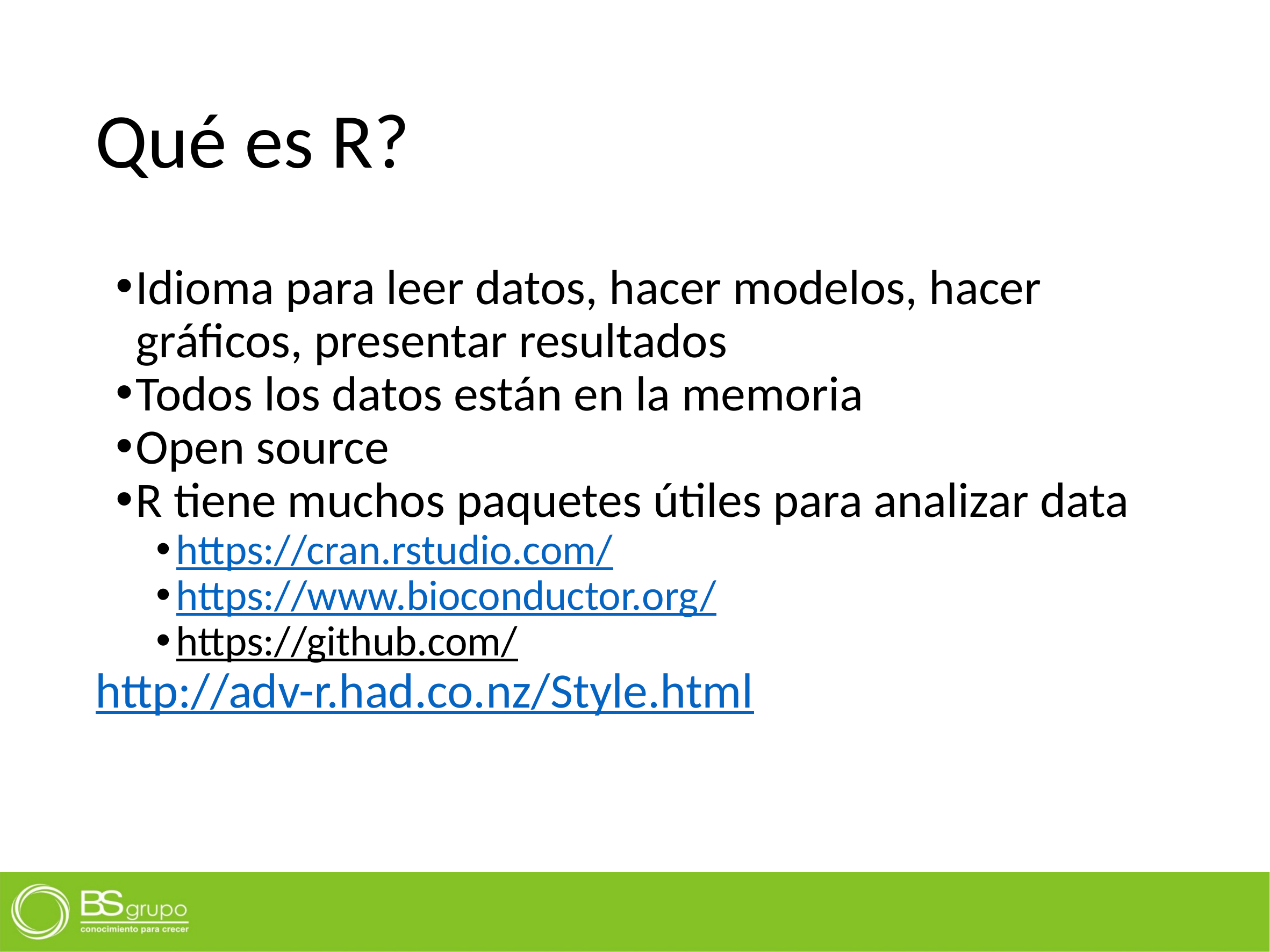

# Qué es R?
Idioma para leer datos, hacer modelos, hacer gráficos, presentar resultados
Todos los datos están en la memoria
Open source
R tiene muchos paquetes útiles para analizar data
https://cran.rstudio.com/
https://www.bioconductor.org/
https://github.com/
http://adv-r.had.co.nz/Style.html